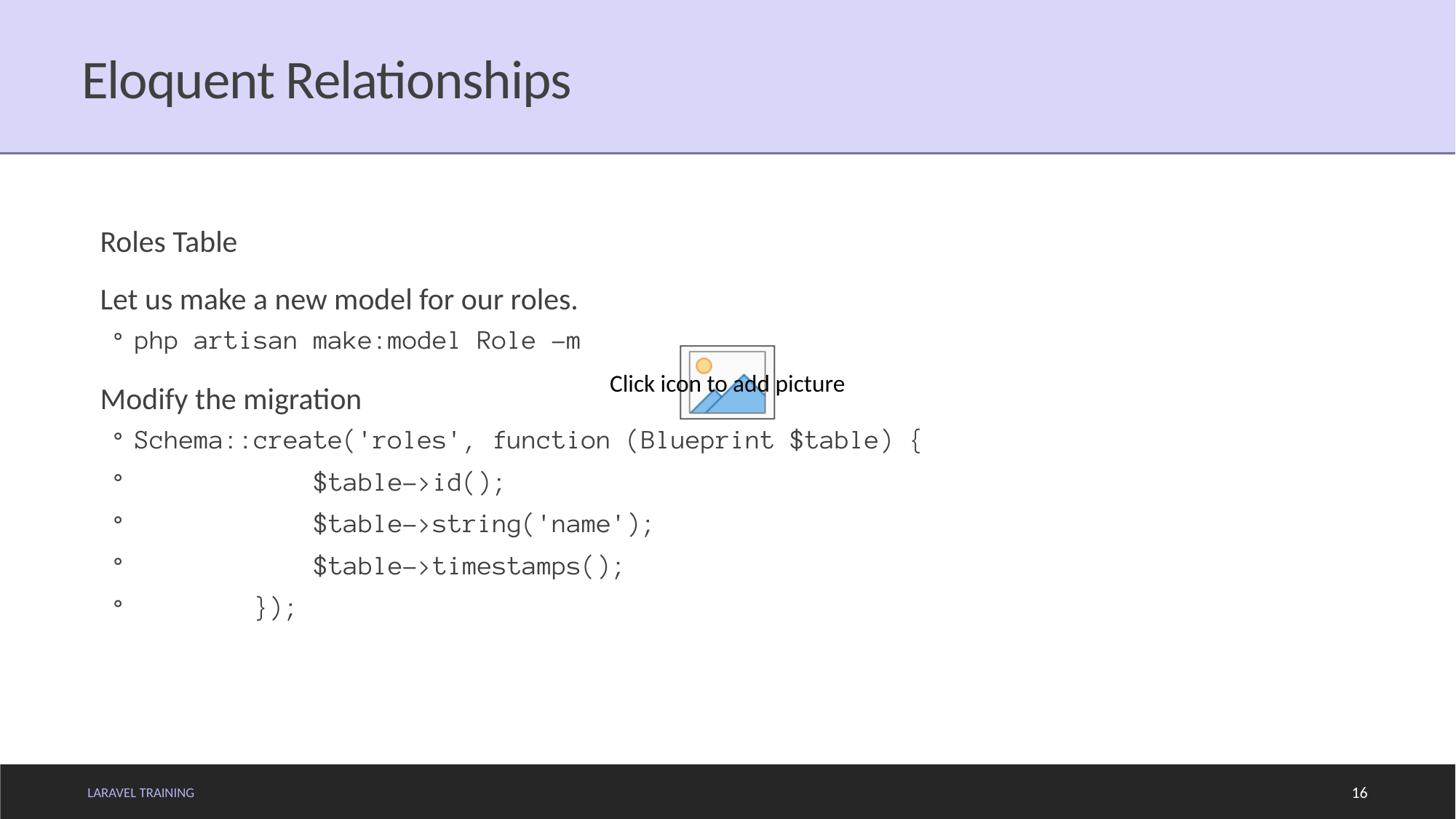

# Eloquent Relationships
Roles Table
Let us make a new model for our roles.
php artisan make:model Role -m
Modify the migration
Schema::create('roles', function (Blueprint $table) {
            $table->id();
            $table->string('name');
            $table->timestamps();
        });
LARAVEL TRAINING
16